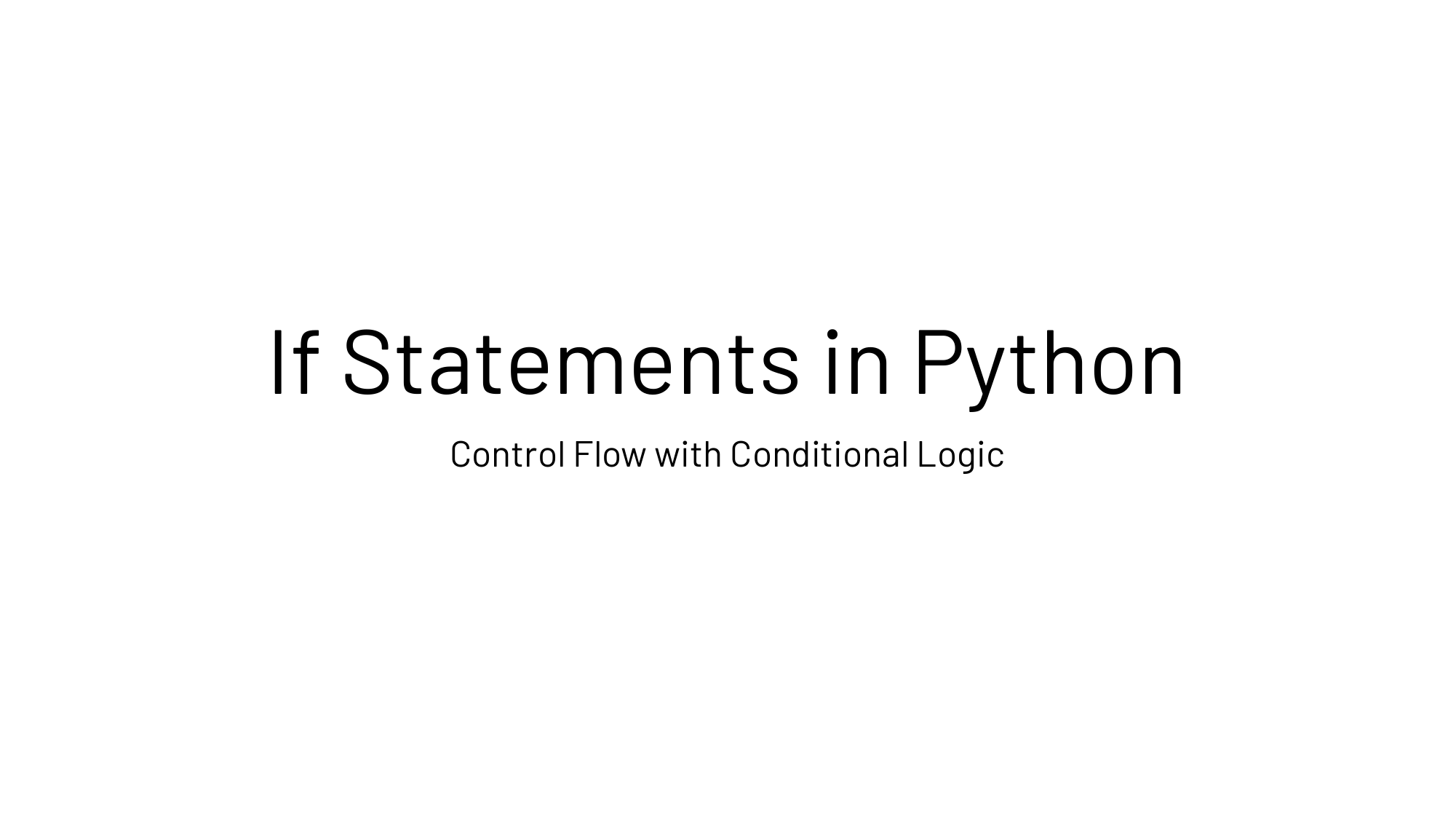

# If Statements in Python
Control Flow with Conditional Logic